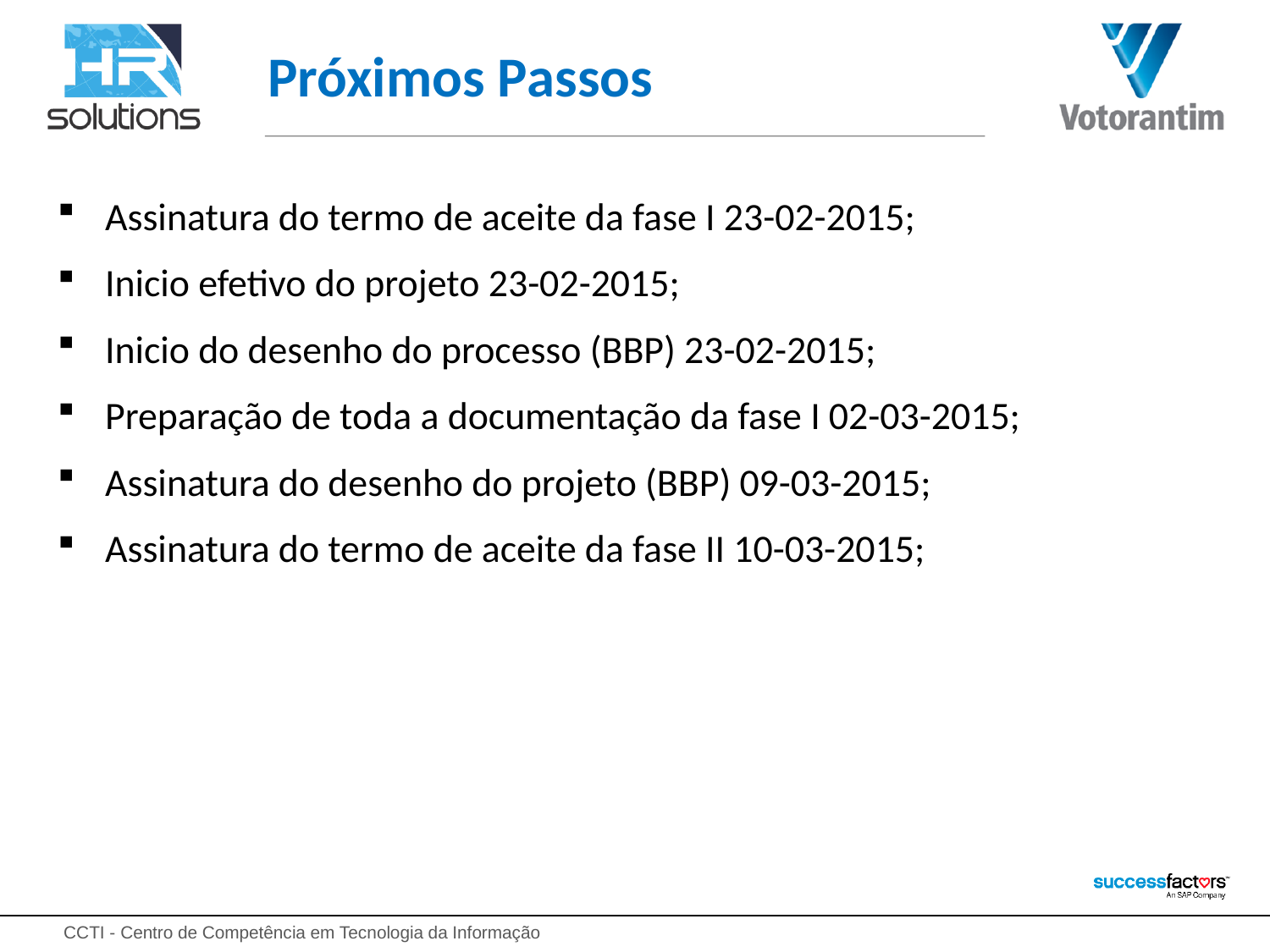

# Próximos Passos
Assinatura do termo de aceite da fase I 23-02-2015;
Inicio efetivo do projeto 23-02-2015;
Inicio do desenho do processo (BBP) 23-02-2015;
Preparação de toda a documentação da fase I 02-03-2015;
Assinatura do desenho do projeto (BBP) 09-03-2015;
Assinatura do termo de aceite da fase II 10-03-2015;